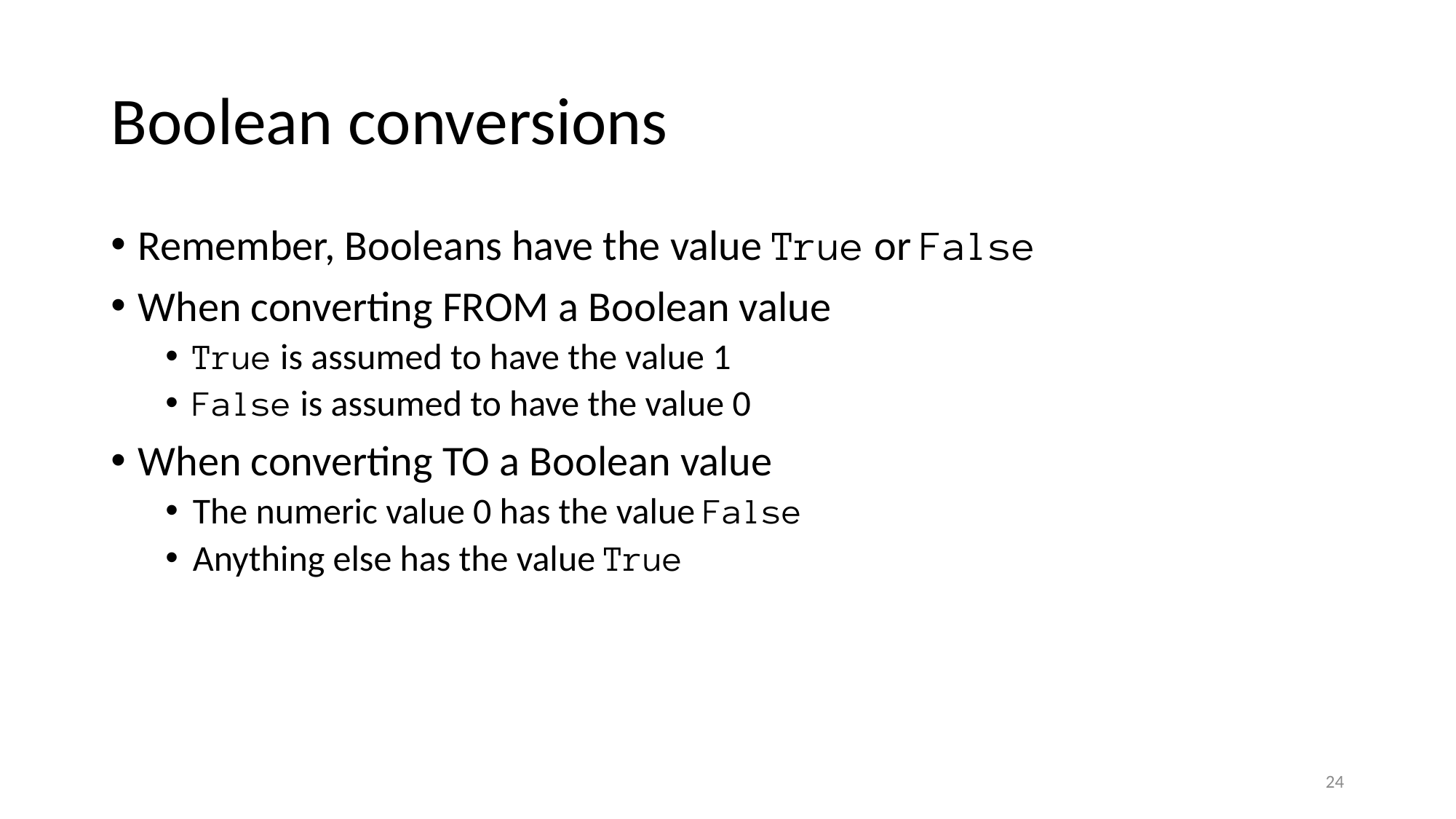

# Boolean conversions
Remember, Booleans have the value True or False
When converting FROM a Boolean value
True is assumed to have the value 1
False is assumed to have the value 0
When converting TO a Boolean value
The numeric value 0 has the value False
Anything else has the value True

24